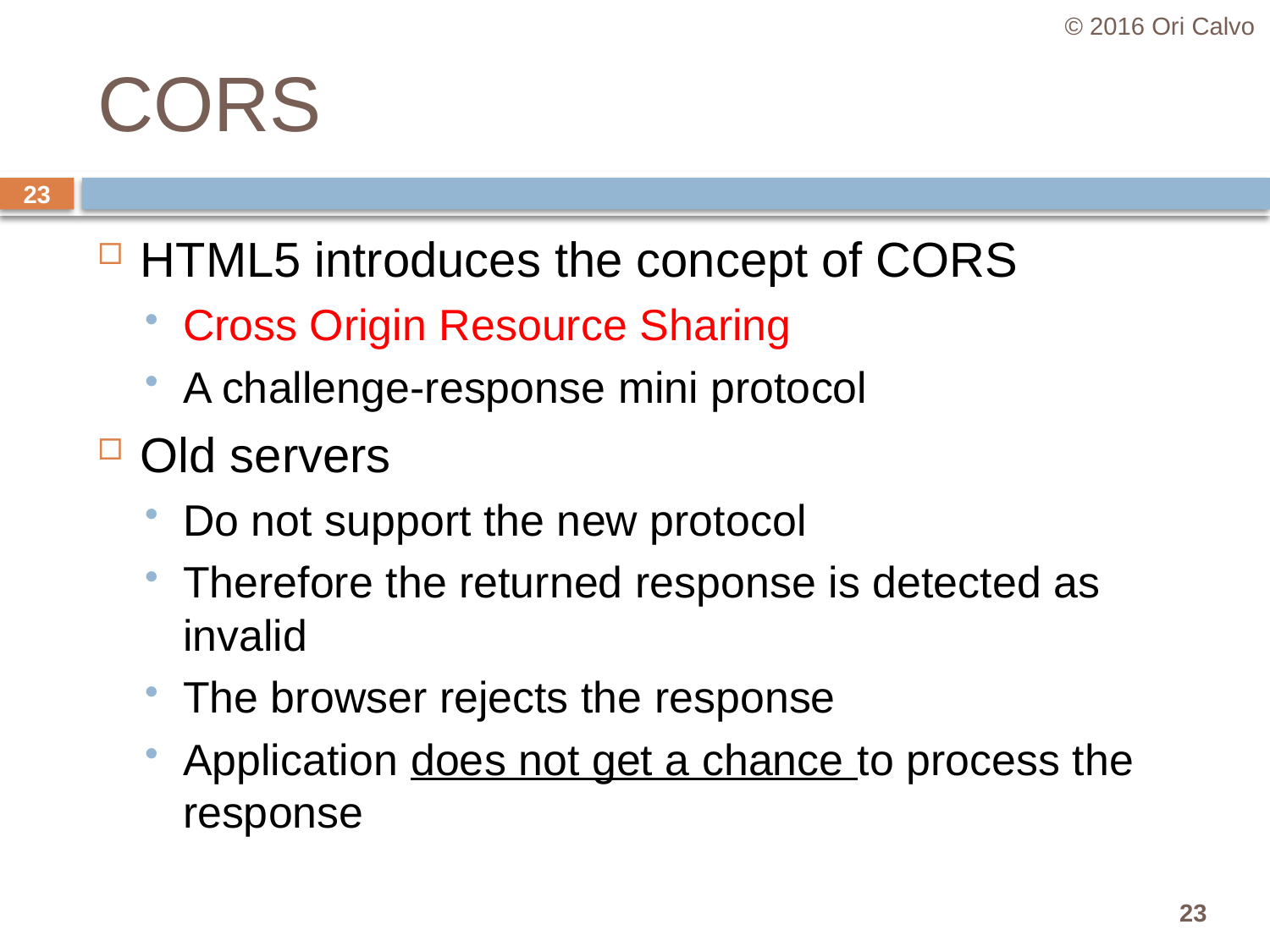

© 2016 Ori Calvo
# CORS
23
HTML5 introduces the concept of CORS
Cross Origin Resource Sharing
A challenge-response mini protocol
Old servers
Do not support the new protocol
Therefore the returned response is detected as invalid
The browser rejects the response
Application does not get a chance to process the response